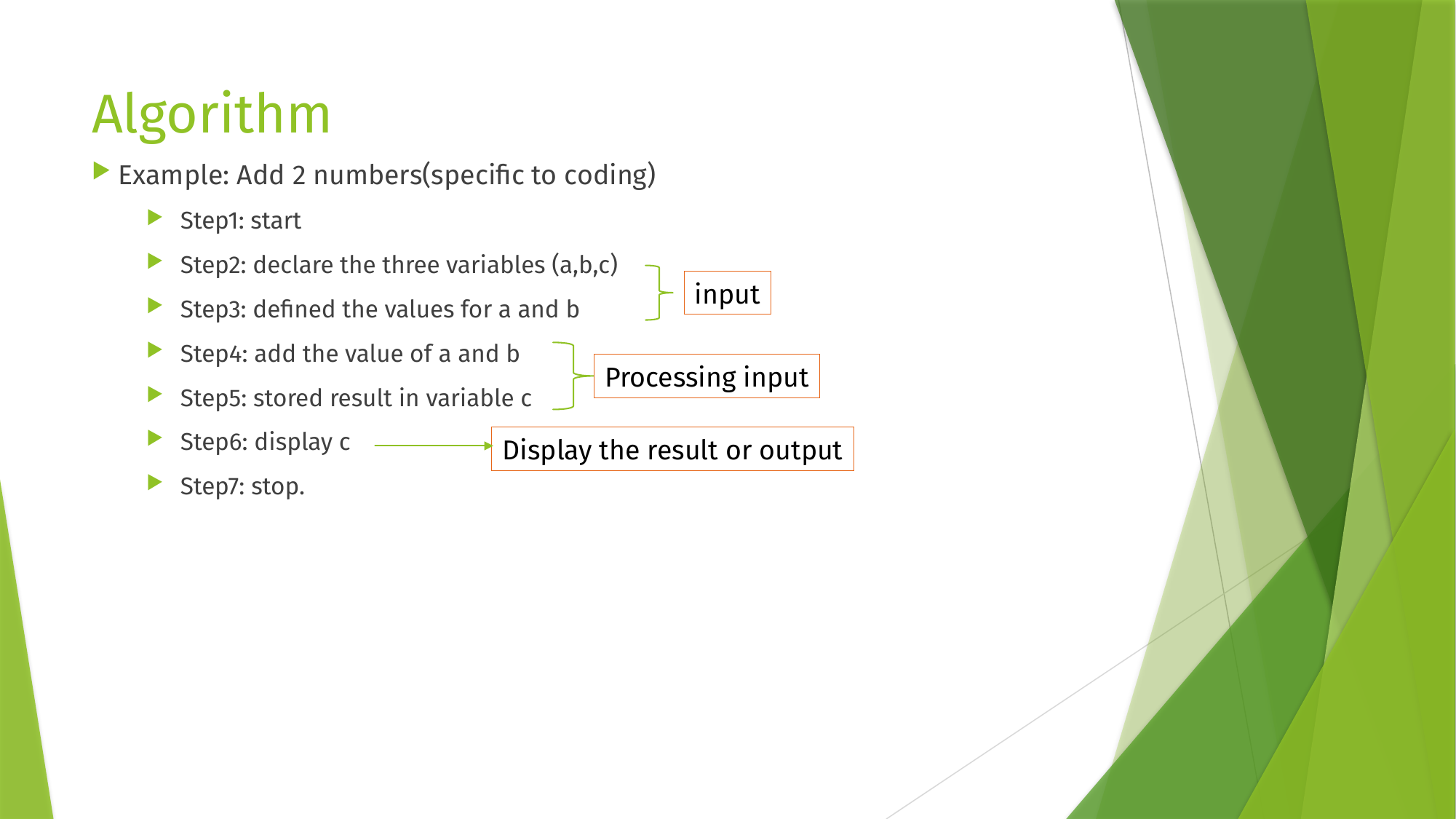

# Algorithm
Example: Add 2 numbers(specific to coding)
Step1: start
Step2: declare the three variables (a,b,c)
Step3: defined the values for a and b
Step4: add the value of a and b
Step5: stored result in variable c
Step6: display c
Step7: stop.

input

Processing input
Display the result or output